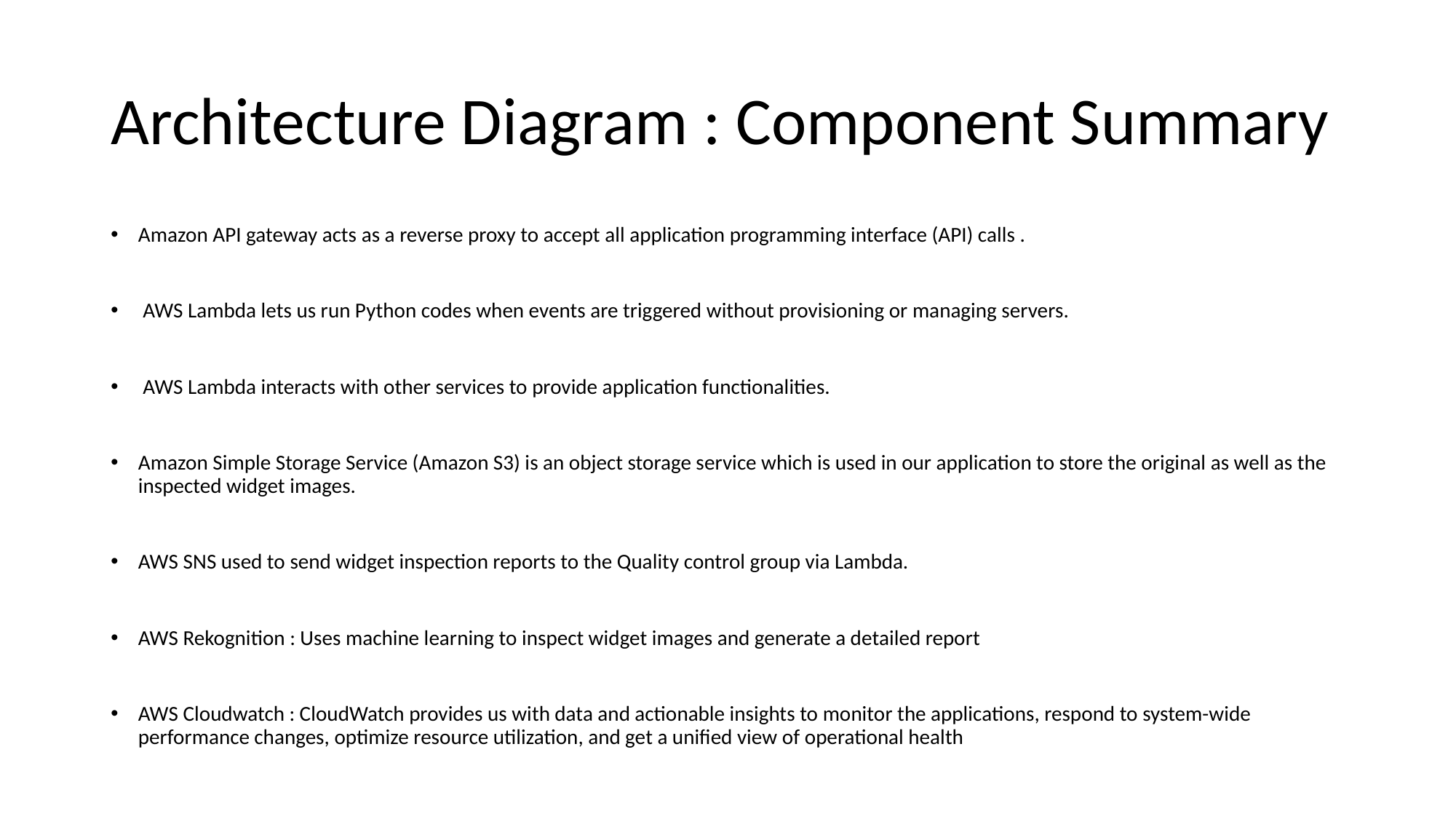

# Architecture Diagram : Component Summary
Amazon API gateway acts as a reverse proxy to accept all application programming interface (API) calls .

 AWS Lambda lets us run Python codes when events are triggered without provisioning or managing servers.

 AWS Lambda interacts with other services to provide application functionalities.

Amazon Simple Storage Service (Amazon S3) is an object storage service which is used in our application to store the original as well as the inspected widget images.

AWS SNS used to send widget inspection reports to the Quality control group via Lambda.

AWS Rekognition : Uses machine learning to inspect widget images and generate a detailed report

AWS Cloudwatch : CloudWatch provides us with data and actionable insights to monitor the applications, respond to system-wide performance changes, optimize resource utilization, and get a unified view of operational health

.